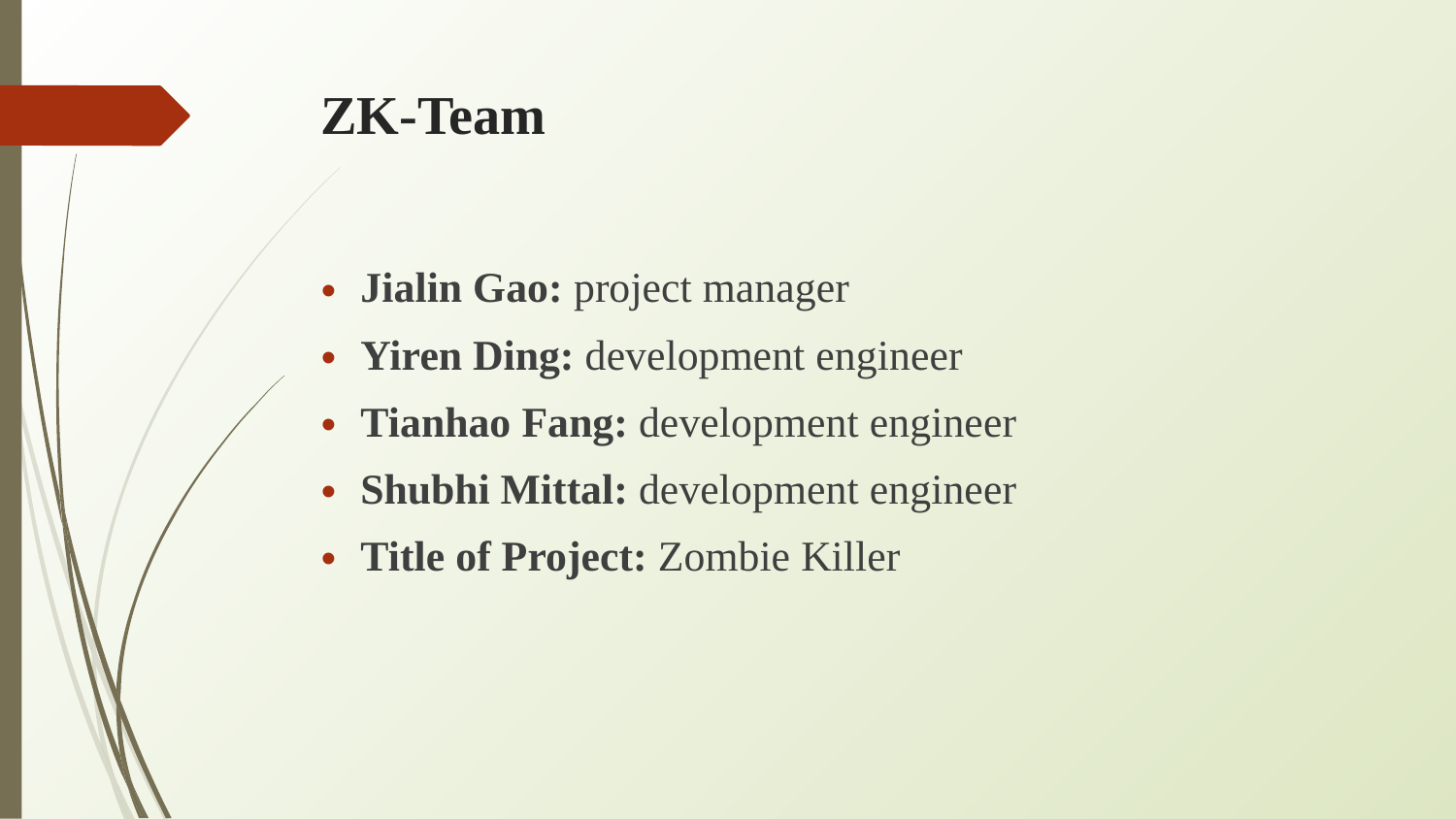

# ZK-Team
Jialin Gao: project manager
Yiren Ding: development engineer
Tianhao Fang: development engineer
Shubhi Mittal: development engineer
Title of Project: Zombie Killer